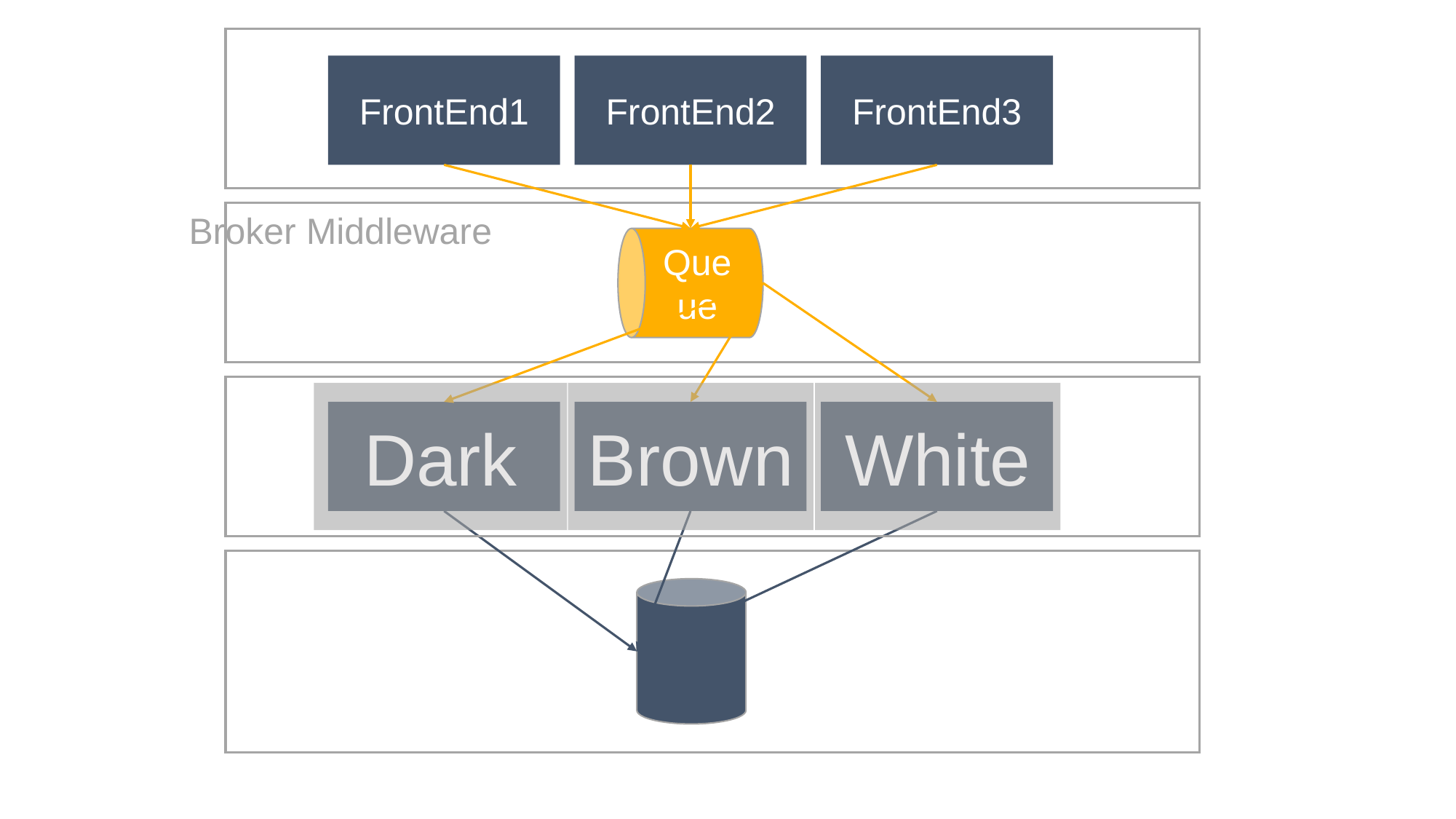

FrontEnd1
FrontEnd2
FrontEnd3

Broker Middleware
Queue

Dark
Brown
White